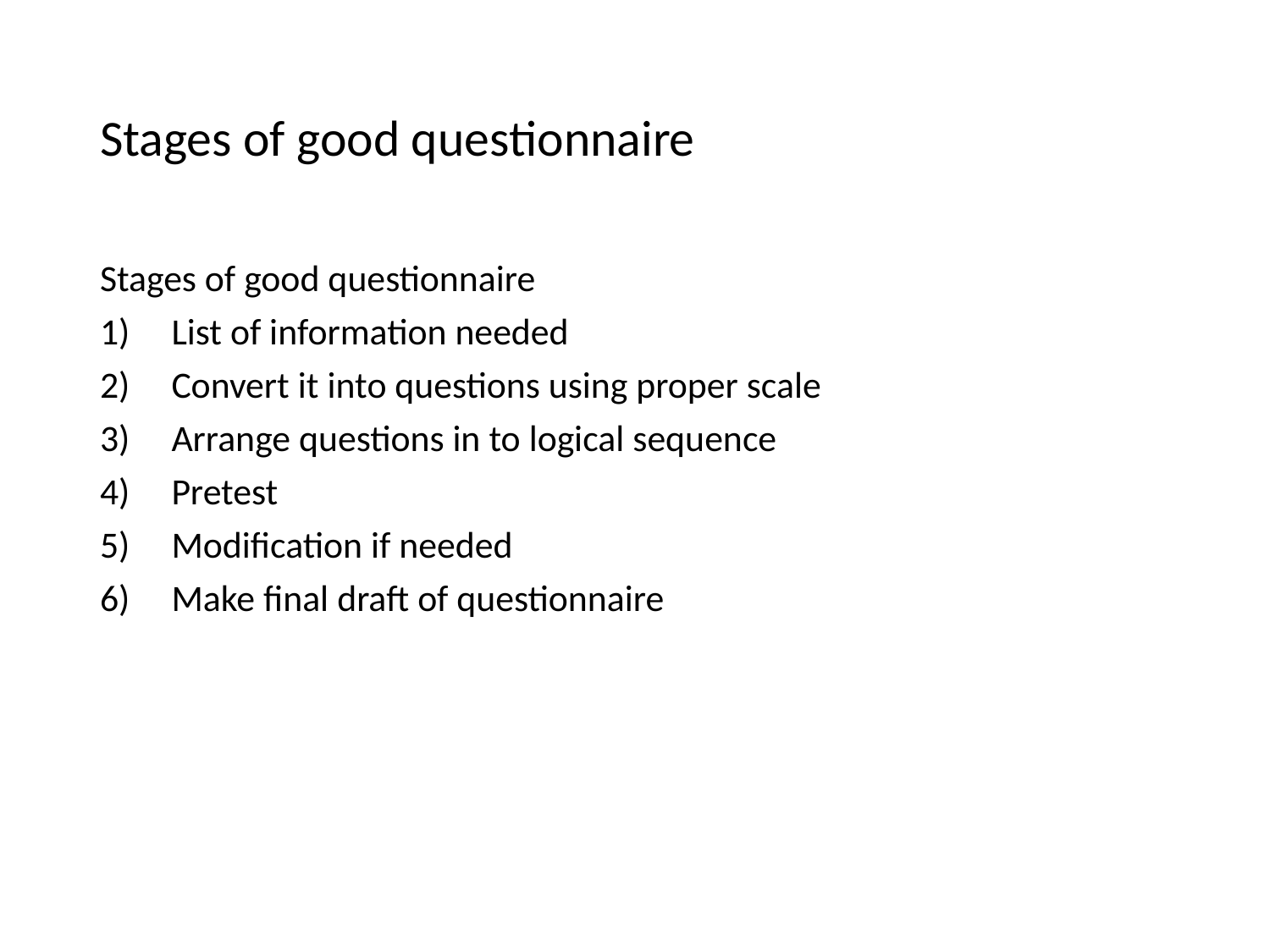

# Stages of good questionnaire
Stages of good questionnaire
List of information needed
Convert it into questions using proper scale
Arrange questions in to logical sequence
Pretest
Modification if needed
Make final draft of questionnaire